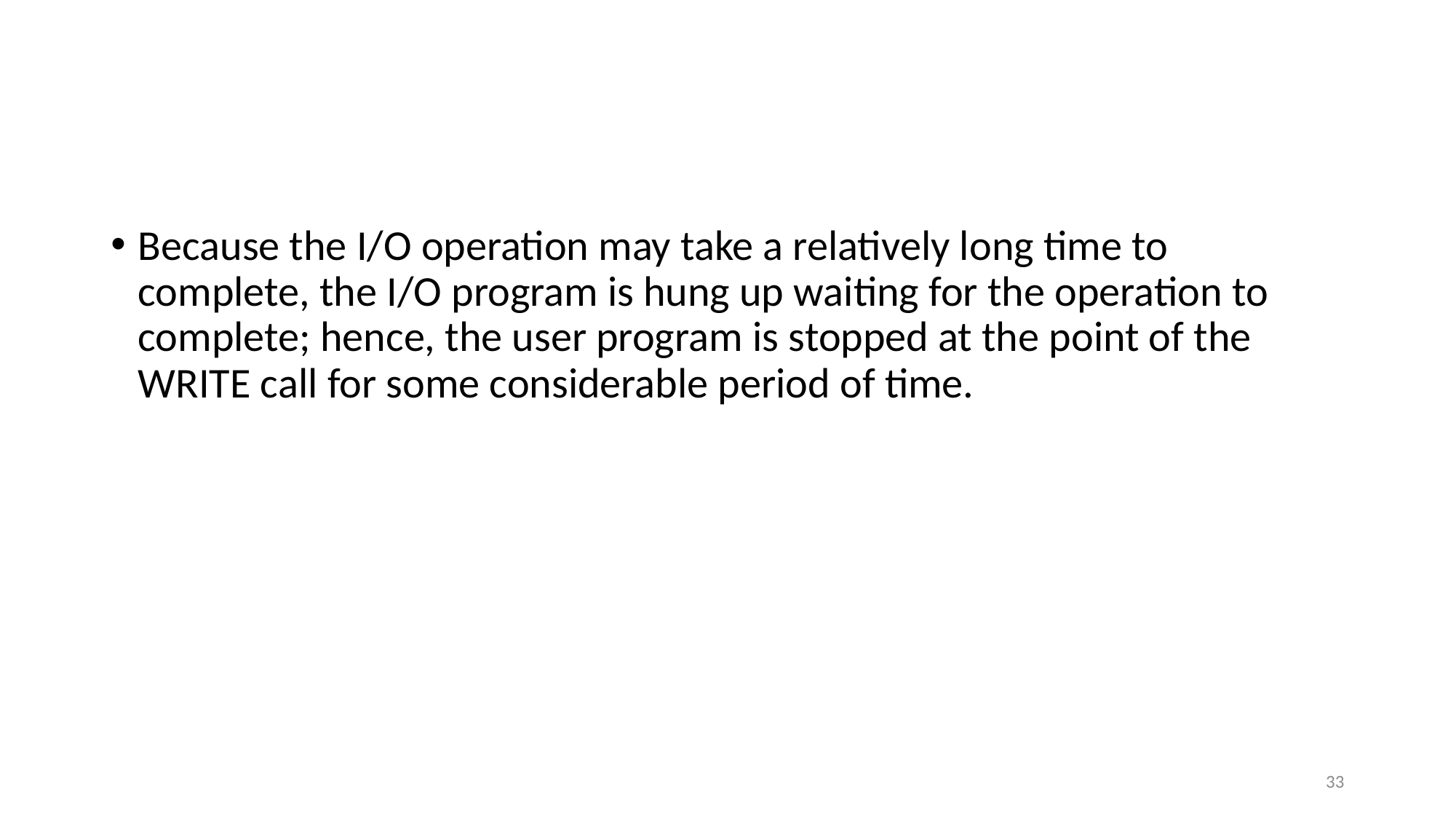

Because the I/O operation may take a relatively long time to complete, the I/O program is hung up waiting for the operation to complete; hence, the user program is stopped at the point of the WRITE call for some considerable period of time.
33